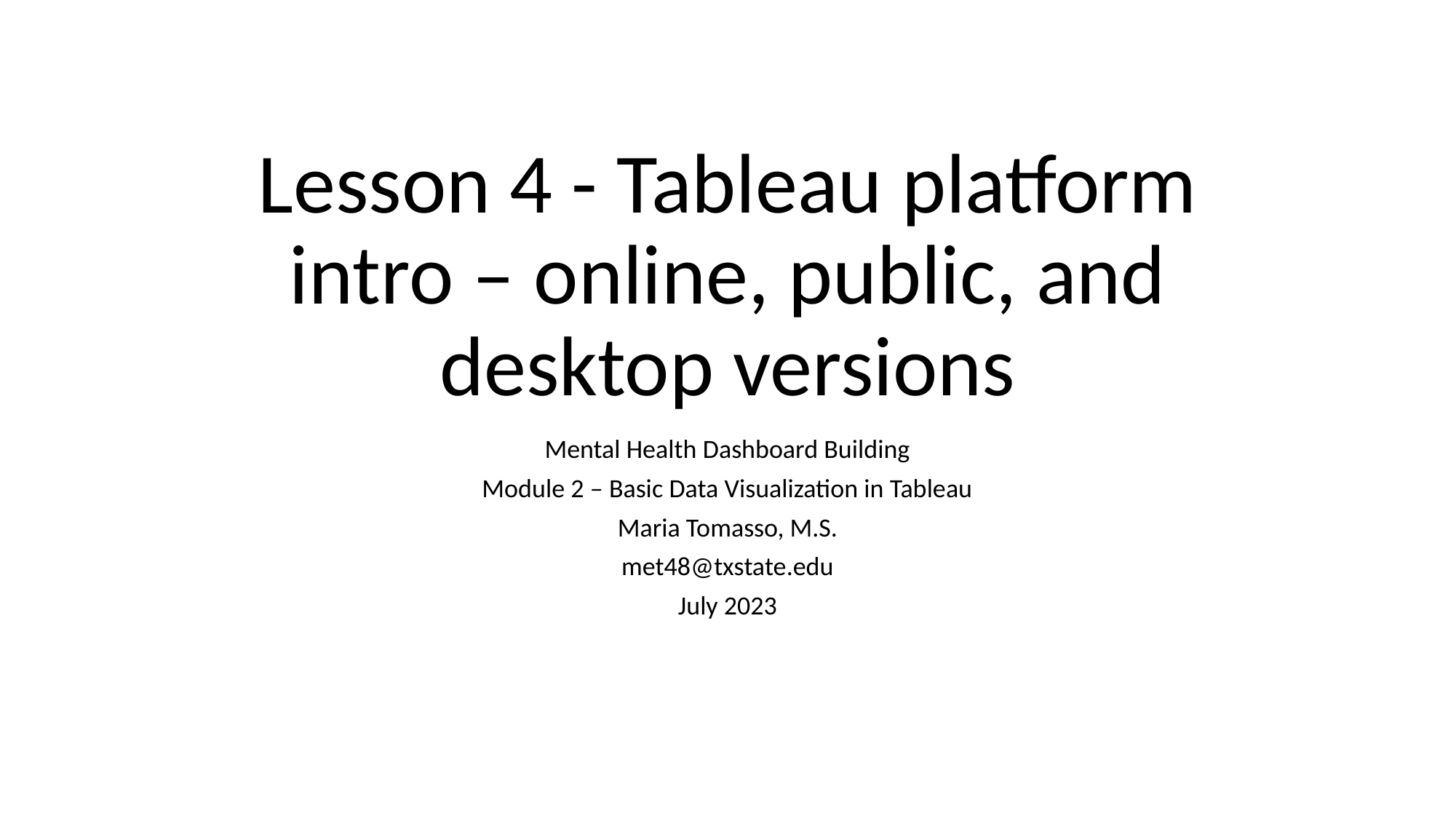

# Lesson 4 - Tableau platform intro – online, public, and desktop versions
Mental Health Dashboard Building
Module 2 – Basic Data Visualization in Tableau
Maria Tomasso, M.S.
met48@txstate.edu
July 2023